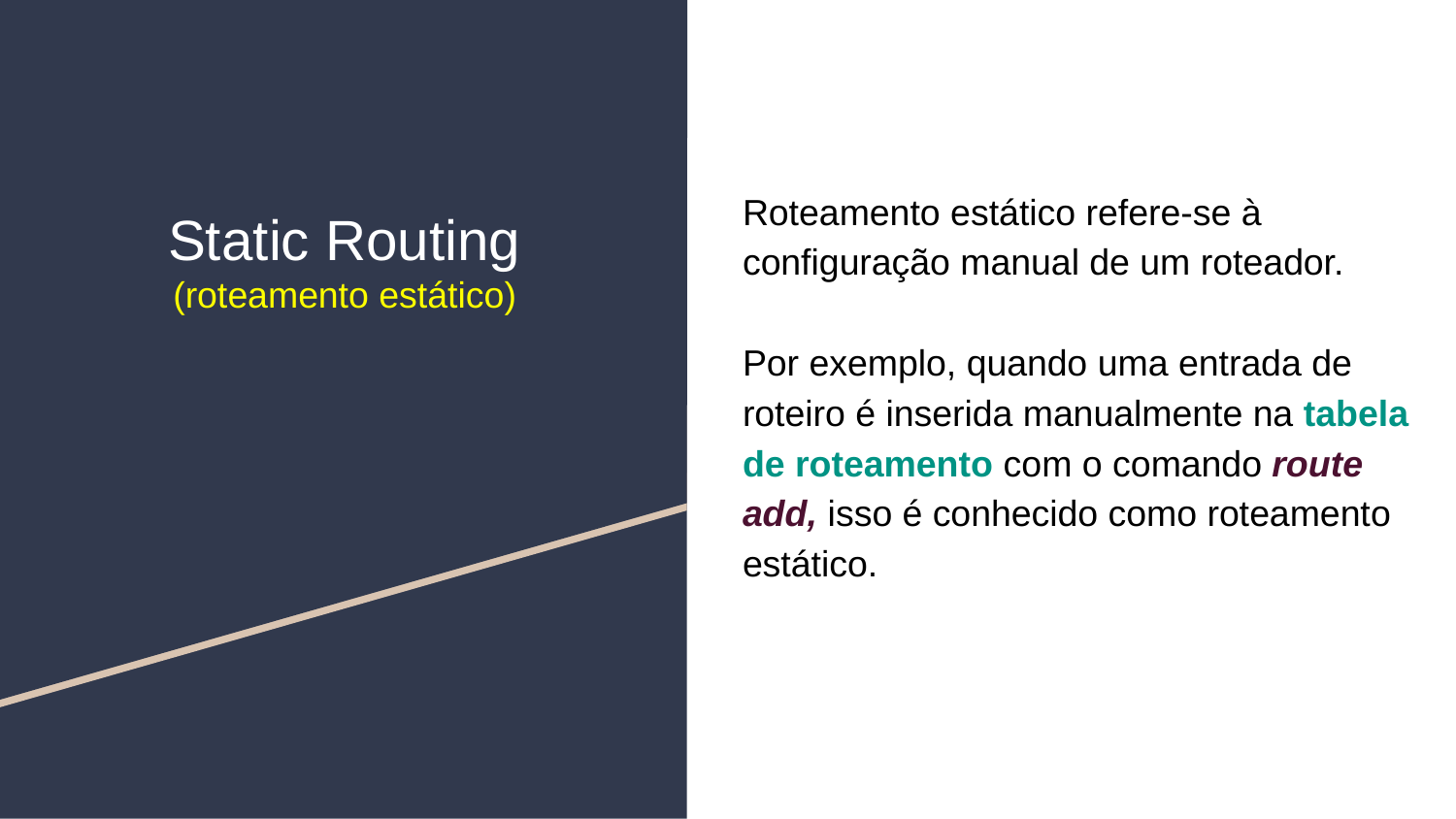

Roteamento estático refere-se à configuração manual de um roteador.

Por exemplo, quando uma entrada de roteiro é inserida manualmente na tabela de roteamento com o comando route add, isso é conhecido como roteamento estático.

# Static Routing
(roteamento estático)